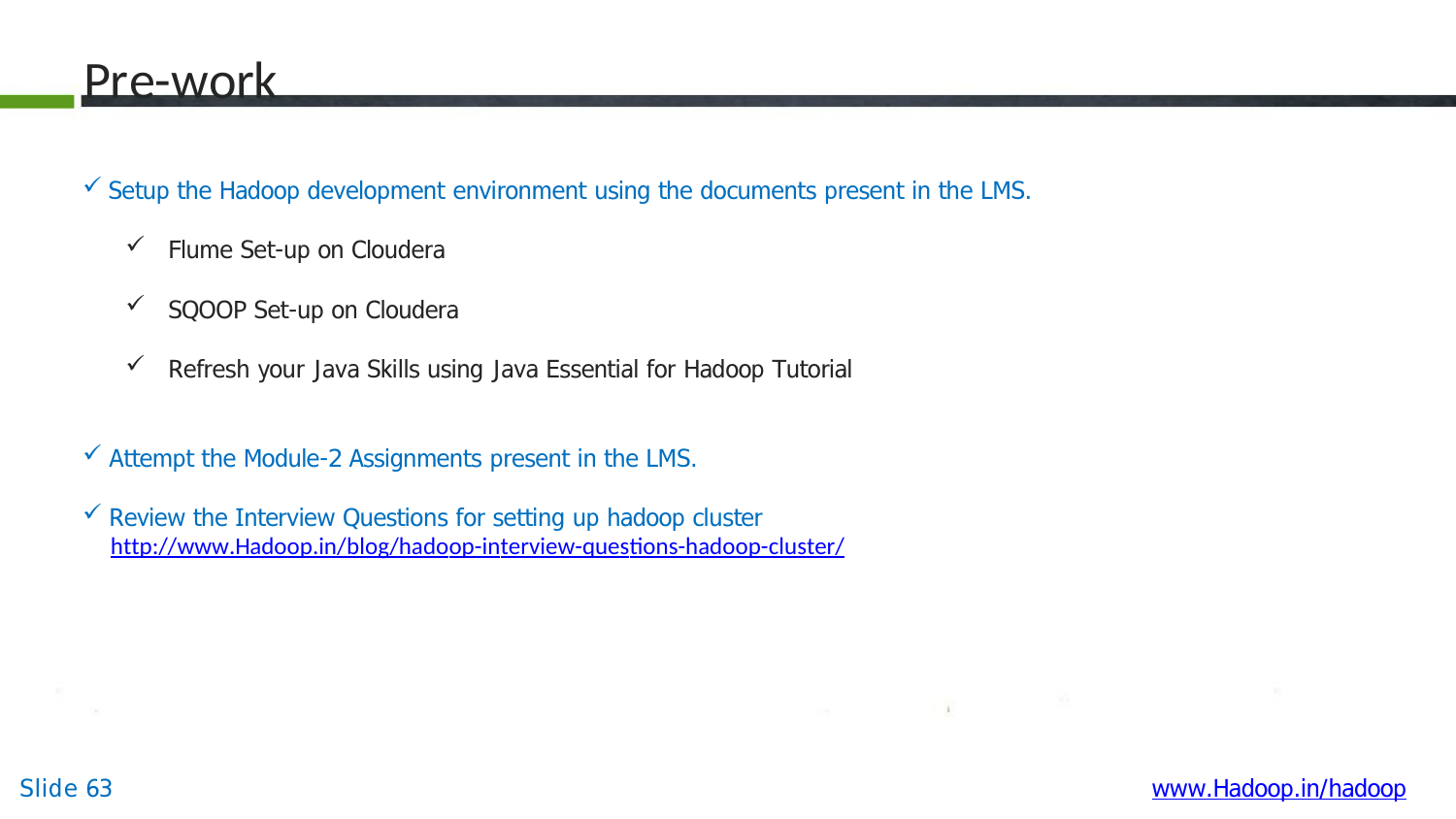

# Pre-work
Setup the Hadoop development environment using the documents present in the LMS.

Flume Set-up on Cloudera

SQOOP Set-up on Cloudera

Refresh your Java Skills using Java Essential for Hadoop Tutorial

Attempt the Module-2 Assignments present in the LMS.

Review the Interview Questions for setting up hadoop cluster
http://www.Hadoop.in/blog/hadoop-interview-questions-hadoop-cluster/
www.Hadoop.in/hadoop
Slide 63